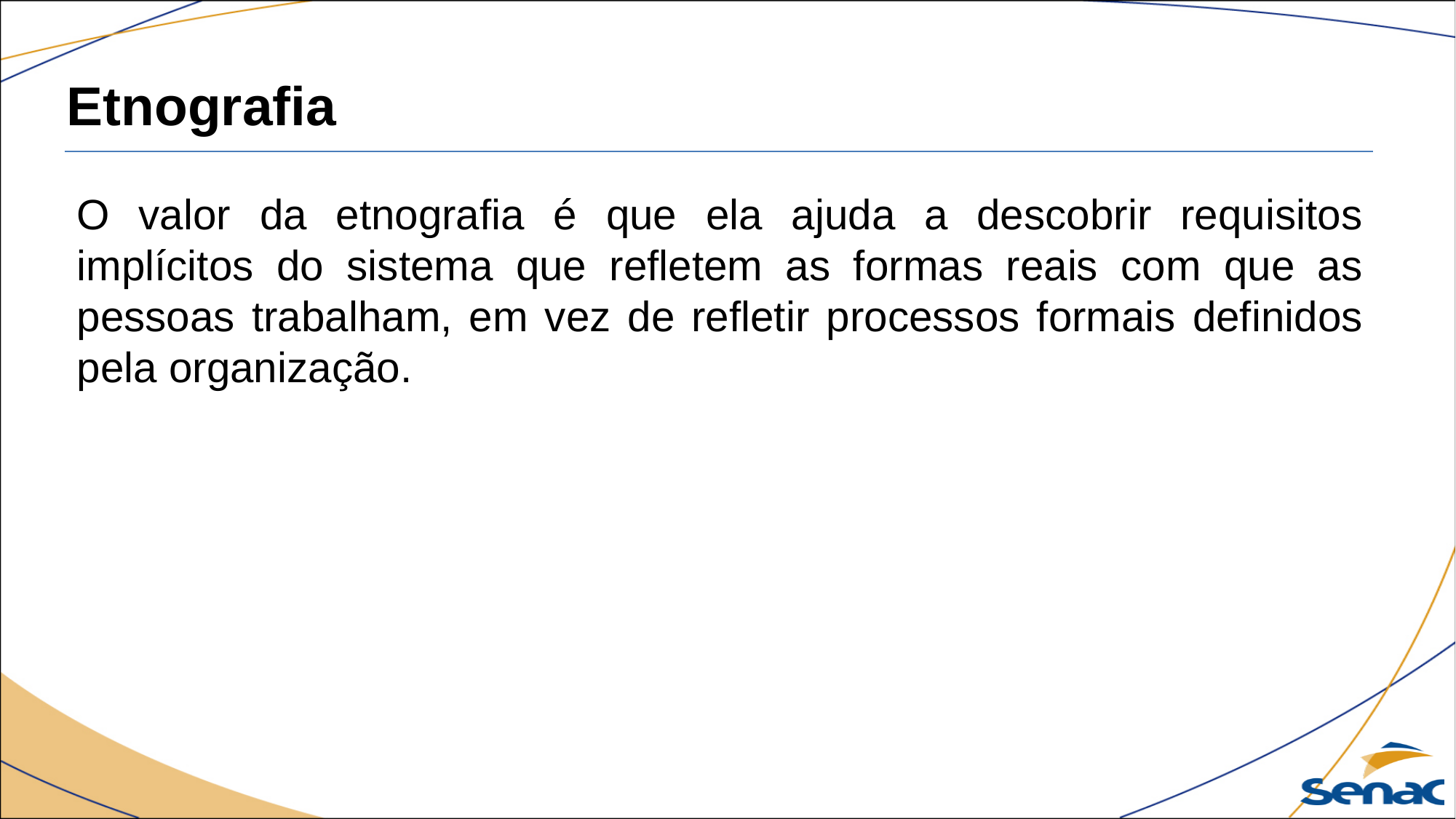

Etnografia
O valor da etnografia é que ela ajuda a descobrir requisitos implícitos do sistema que refletem as formas reais com que as pessoas trabalham, em vez de refletir processos formais definidos pela organização.